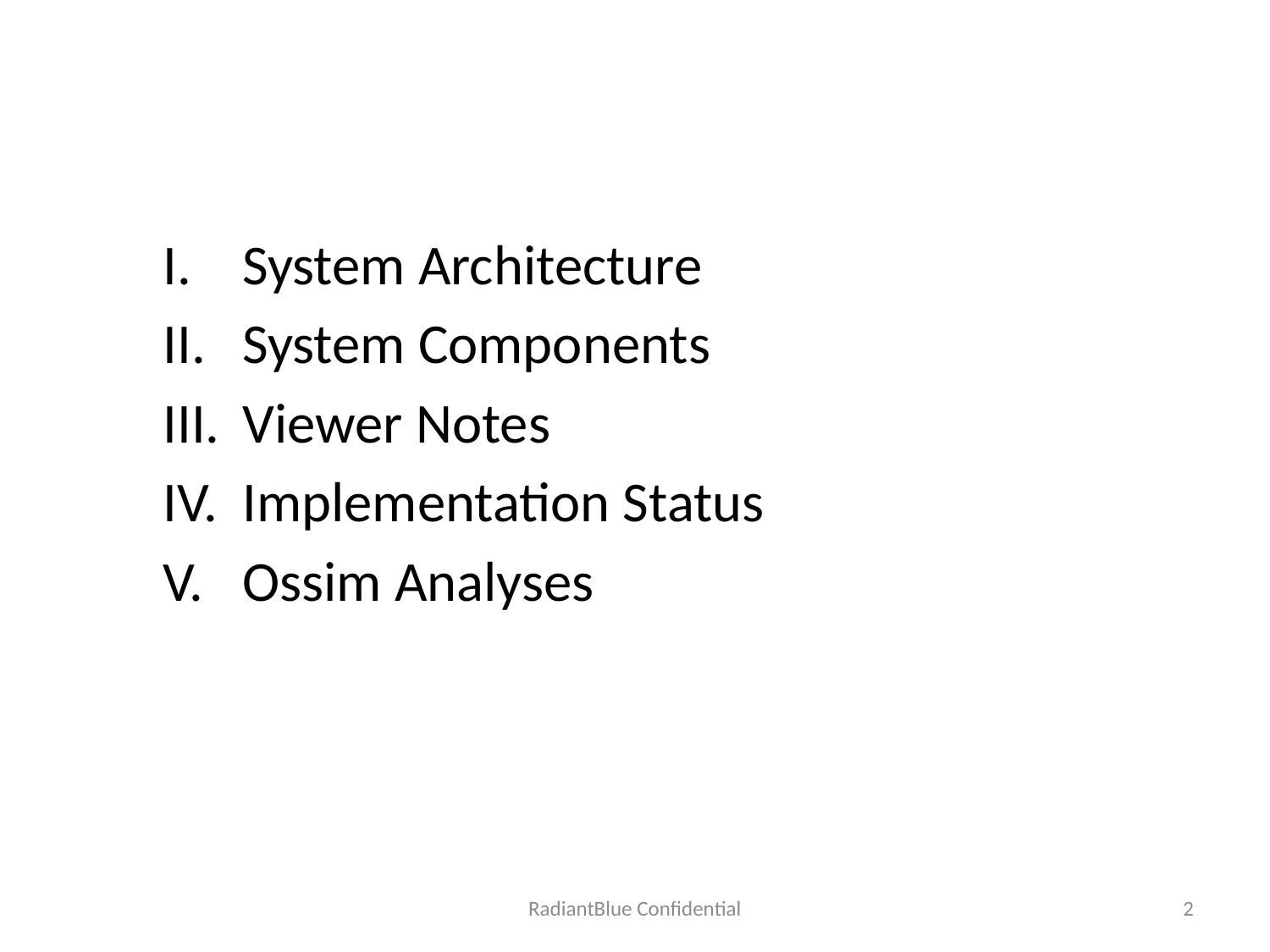

System Architecture
System Components
Viewer Notes
Implementation Status
Ossim Analyses
RadiantBlue Confidential
2